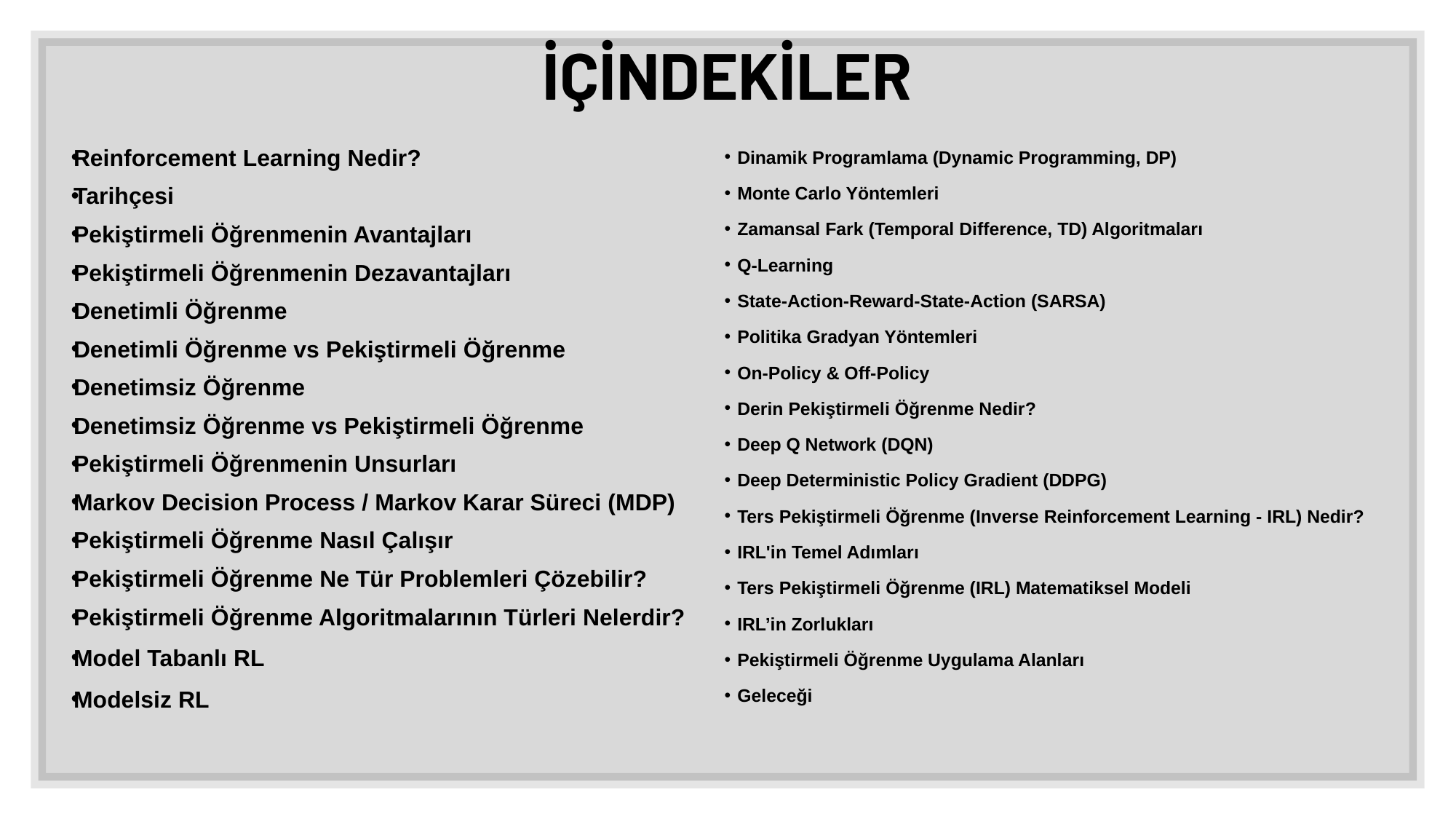

# İÇİNDEKİLER
Dinamik Programlama (Dynamic Programming, DP)
Monte Carlo Yöntemleri
Zamansal Fark (Temporal Difference, TD) Algoritmaları
Q-Learning
State-Action-Reward-State-Action (SARSA)
Politika Gradyan Yöntemleri
On-Policy & Off-Policy
Derin Pekiştirmeli Öğrenme Nedir?
Deep Q Network (DQN)
Deep Deterministic Policy Gradient (DDPG)
Ters Pekiştirmeli Öğrenme (Inverse Reinforcement Learning - IRL) Nedir?
IRL'in Temel Adımları
Ters Pekiştirmeli Öğrenme (IRL) Matematiksel Modeli
IRL’in Zorlukları
Pekiştirmeli Öğrenme Uygulama Alanları
Geleceği

Reinforcement Learning Nedir?
Tarihçesi
Pekiştirmeli Öğrenmenin Avantajları
Pekiştirmeli Öğrenmenin Dezavantajları
Denetimli Öğrenme
Denetimli Öğrenme vs Pekiştirmeli Öğrenme
Denetimsiz Öğrenme
Denetimsiz Öğrenme vs Pekiştirmeli Öğrenme
Pekiştirmeli Öğrenmenin Unsurları
Markov Decision Process / Markov Karar Süreci (MDP)
Pekiştirmeli Öğrenme Nasıl Çalışır
Pekiştirmeli Öğrenme Ne Tür Problemleri Çözebilir?
Pekiştirmeli Öğrenme Algoritmalarının Türleri Nelerdir?
Model Tabanlı RL
Modelsiz RL